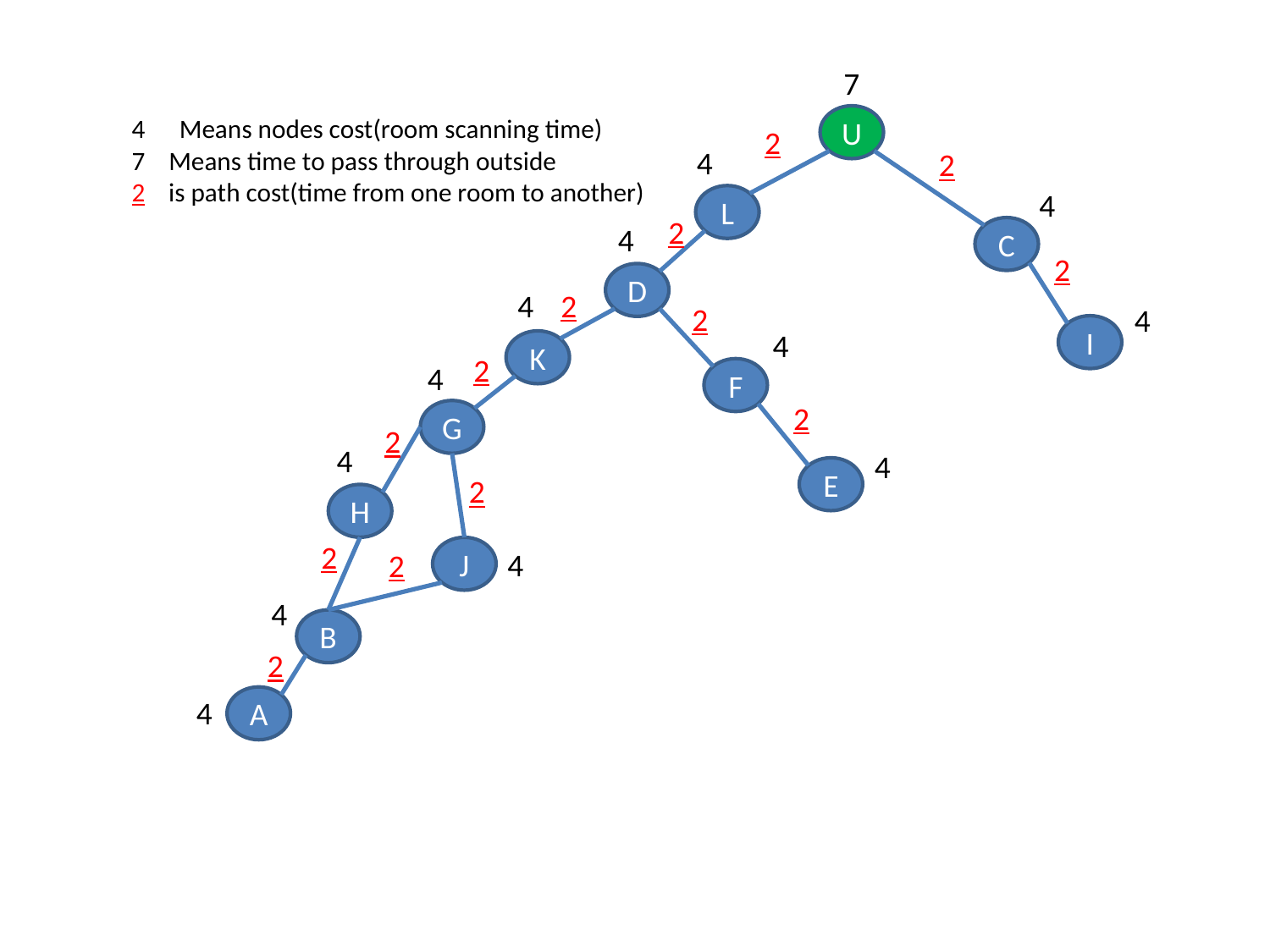

7
Means nodes cost(room scanning time)
7    Means time to pass through outside
2    is path cost(time from one room to another)
U
2
4
2
4
L
2
4
C
2
D
4
2
2
4
I
4
K
2
4
F
2
G
2
4
4
E
2
H
2
J
4
2
4
B
2
4
A